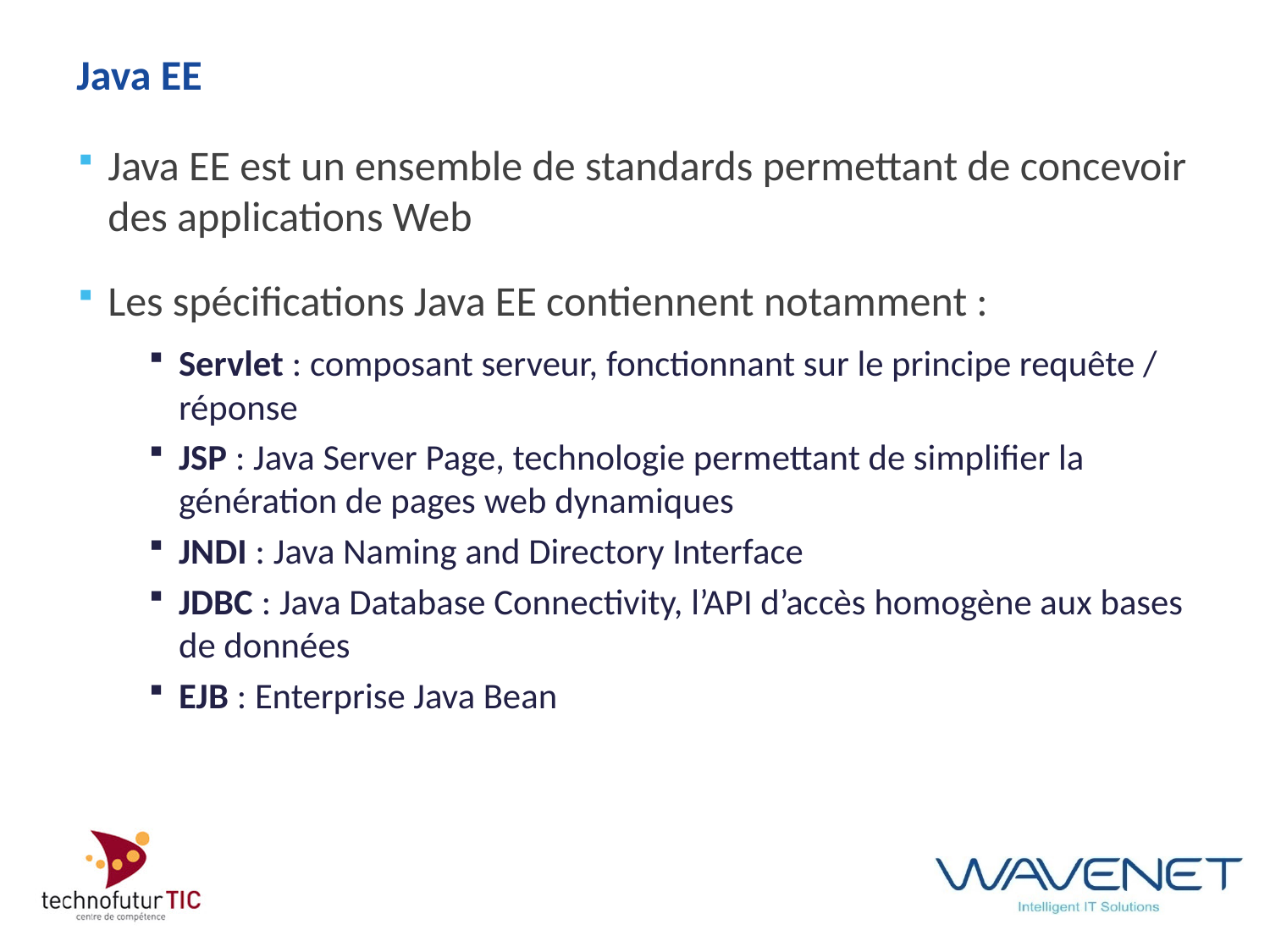

# Java EE
Java EE est un ensemble de standards permettant de concevoir des applications Web
Les spécifications Java EE contiennent notamment :
Servlet : composant serveur, fonctionnant sur le principe requête / réponse
JSP : Java Server Page, technologie permettant de simplifier la génération de pages web dynamiques
JNDI : Java Naming and Directory Interface
JDBC : Java Database Connectivity, l’API d’accès homogène aux bases de données
EJB : Enterprise Java Bean